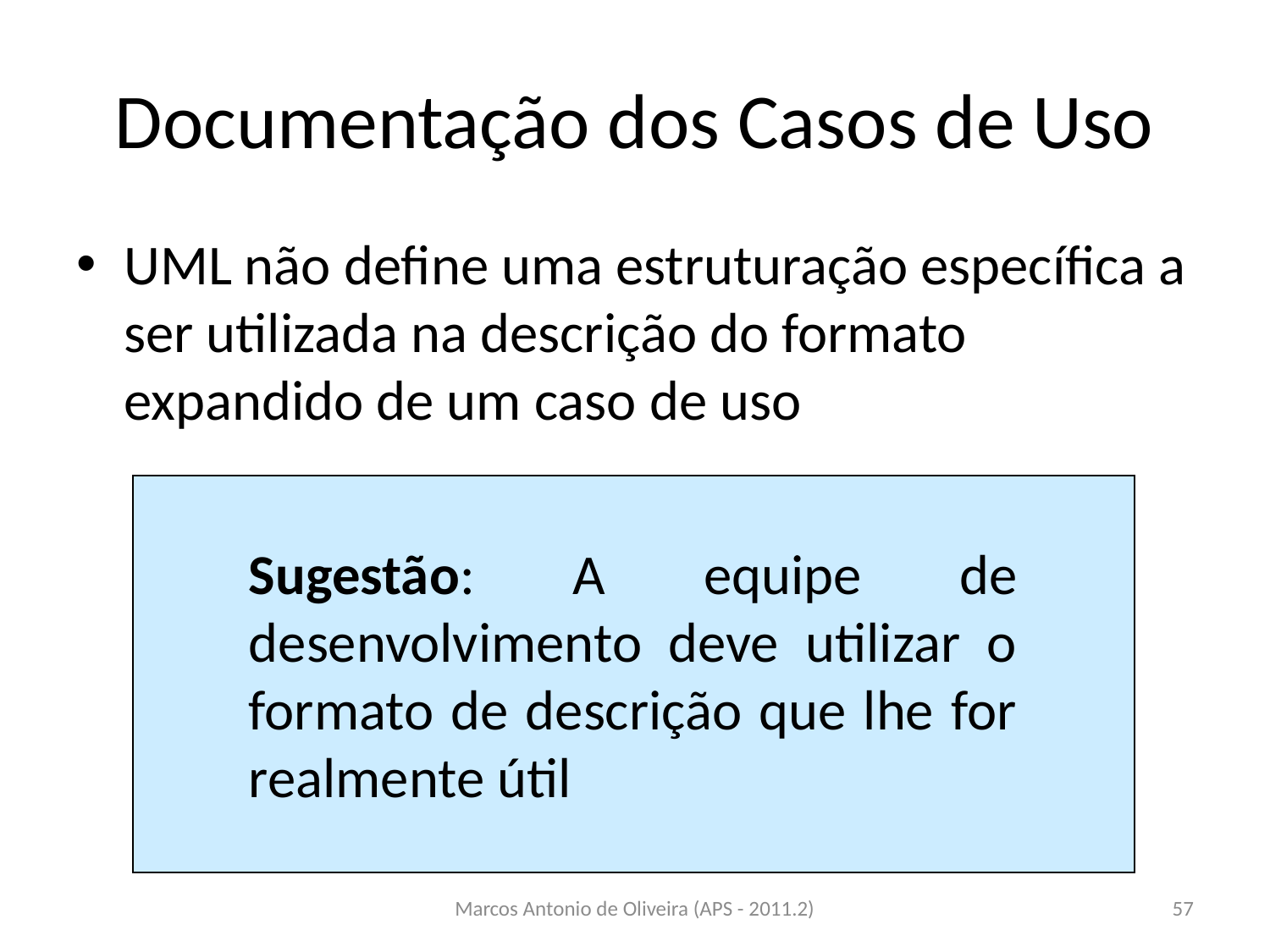

# Documentação dos Casos de Uso
UML não define uma estruturação específica a ser utilizada na descrição do formato expandido de um caso de uso

Sugestão: A equipe de desenvolvimento deve utilizar o formato de descrição que lhe for realmente útil
Marcos Antonio de Oliveira (APS - 2011.2)
57